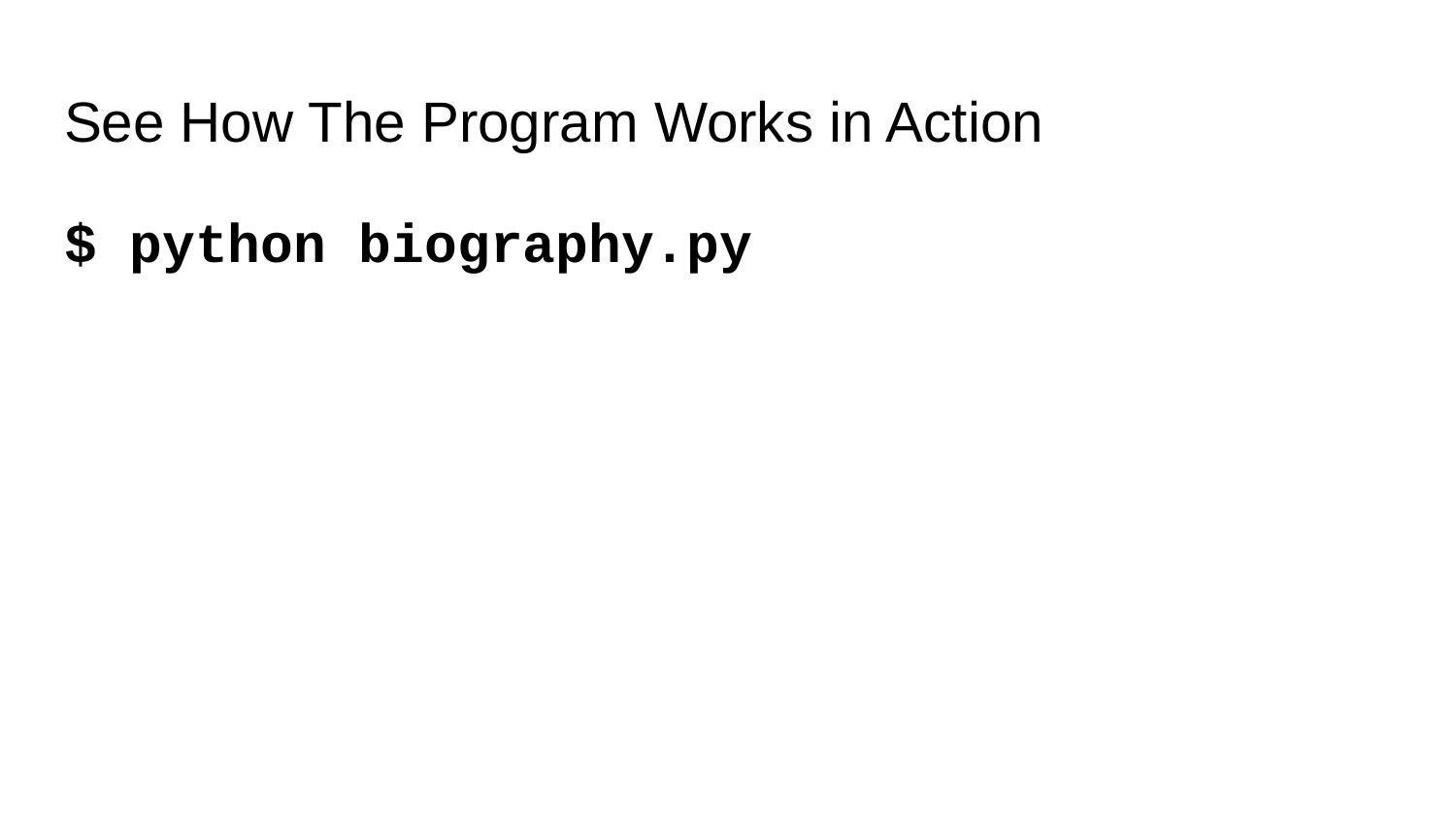

# See How The Program Works in Action
$ python biography.py